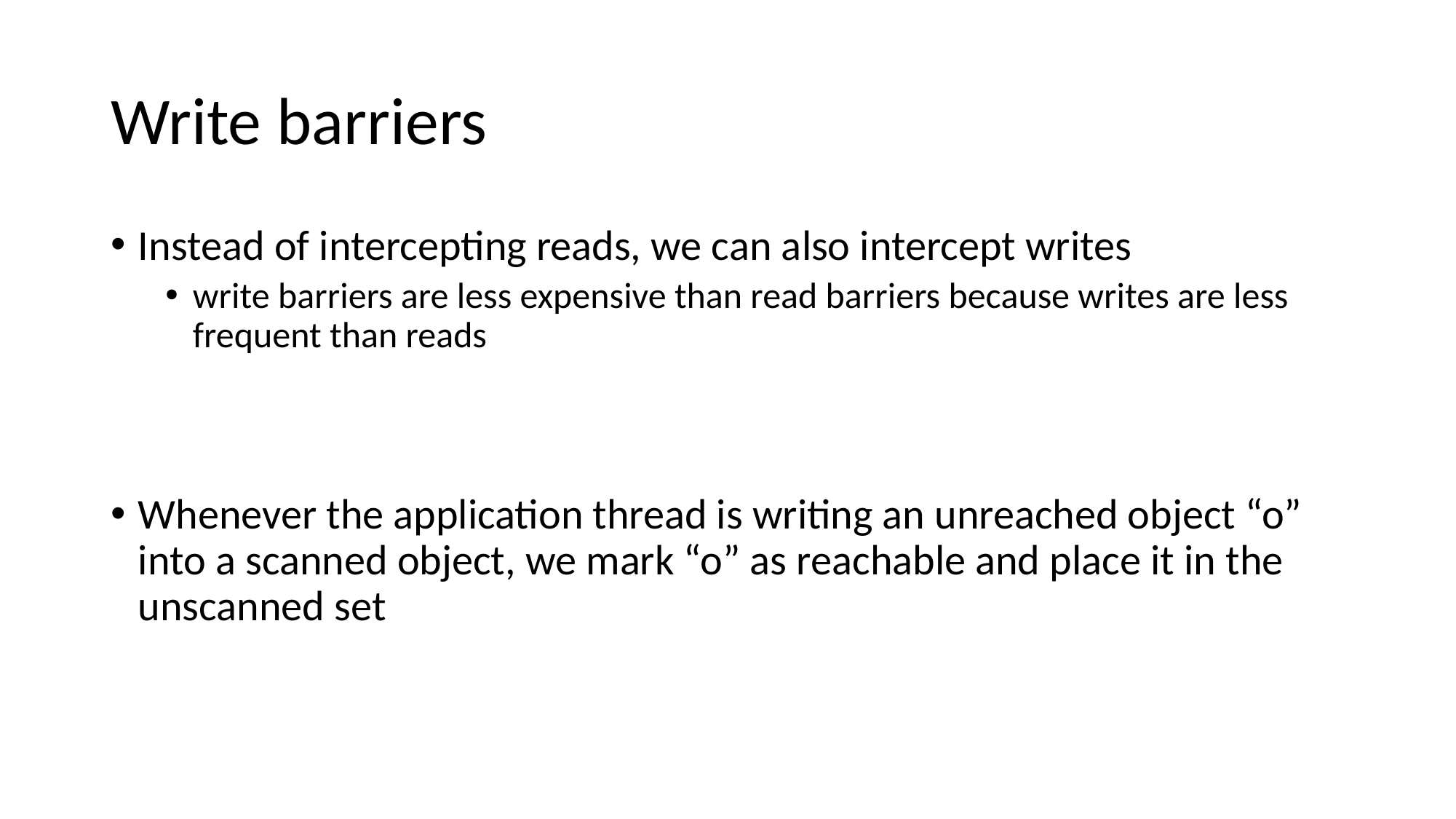

# Write barriers
Instead of intercepting reads, we can also intercept writes
write barriers are less expensive than read barriers because writes are less frequent than reads

Whenever the application thread is writing an unreached object “o” into a scanned object, we mark “o” as reachable and place it in the unscanned set